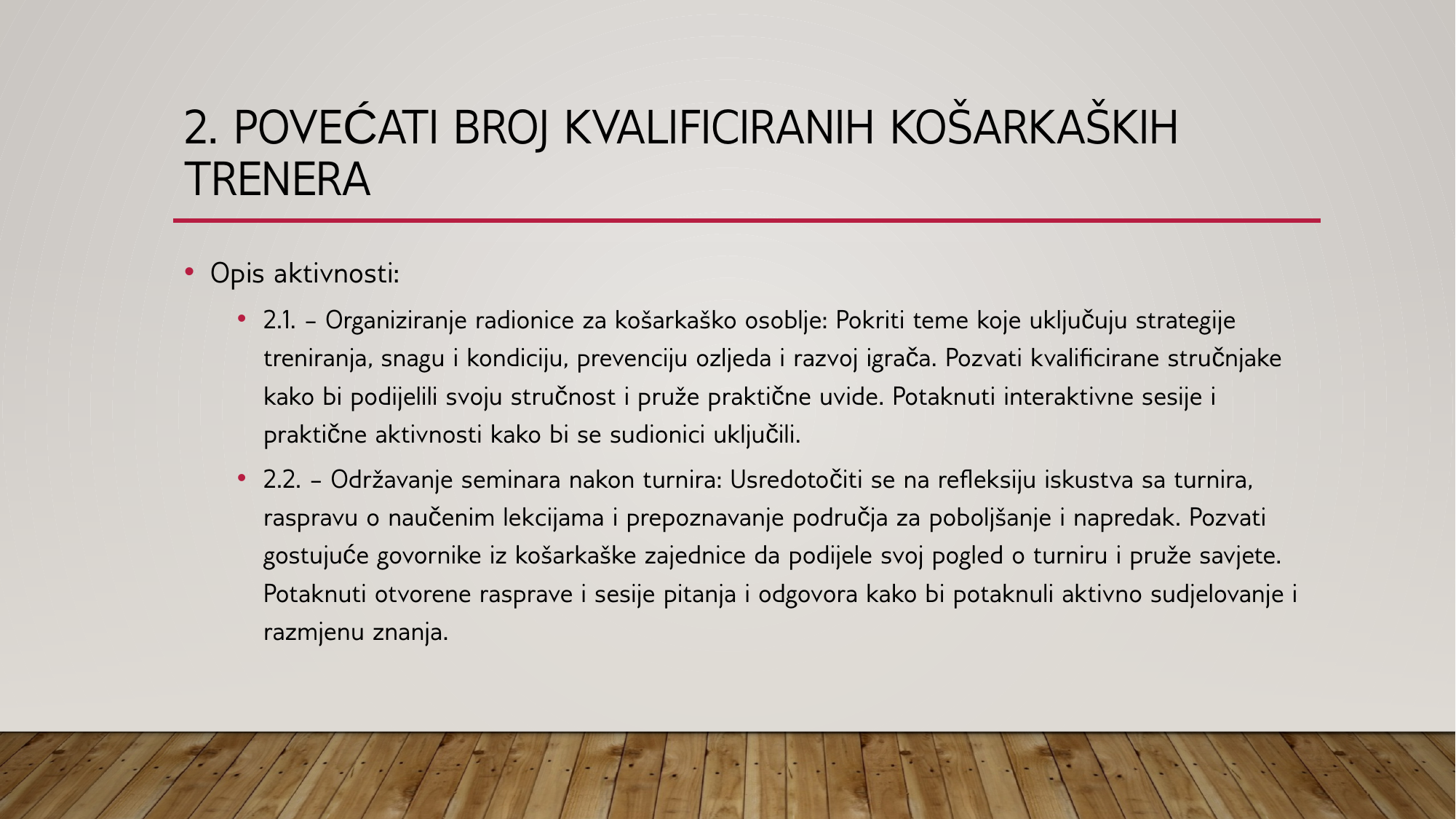

# 2. Povećati broj kvalificiranih košarkaških trenera
Opis aktivnosti:
2.1. – Organiziranje radionice za košarkaško osoblje: Pokriti teme koje uključuju strategije treniranja, snagu i kondiciju, prevenciju ozljeda i razvoj igrača. Pozvati kvalificirane stručnjake kako bi podijelili svoju stručnost i pruže praktične uvide. Potaknuti interaktivne sesije i praktične aktivnosti kako bi se sudionici uključili.
2.2. – Održavanje seminara nakon turnira: Usredotočiti se na refleksiju iskustva sa turnira, raspravu o naučenim lekcijama i prepoznavanje područja za poboljšanje i napredak. Pozvati gostujuće govornike iz košarkaške zajednice da podijele svoj pogled o turniru i pruže savjete. Potaknuti otvorene rasprave i sesije pitanja i odgovora kako bi potaknuli aktivno sudjelovanje i razmjenu znanja.